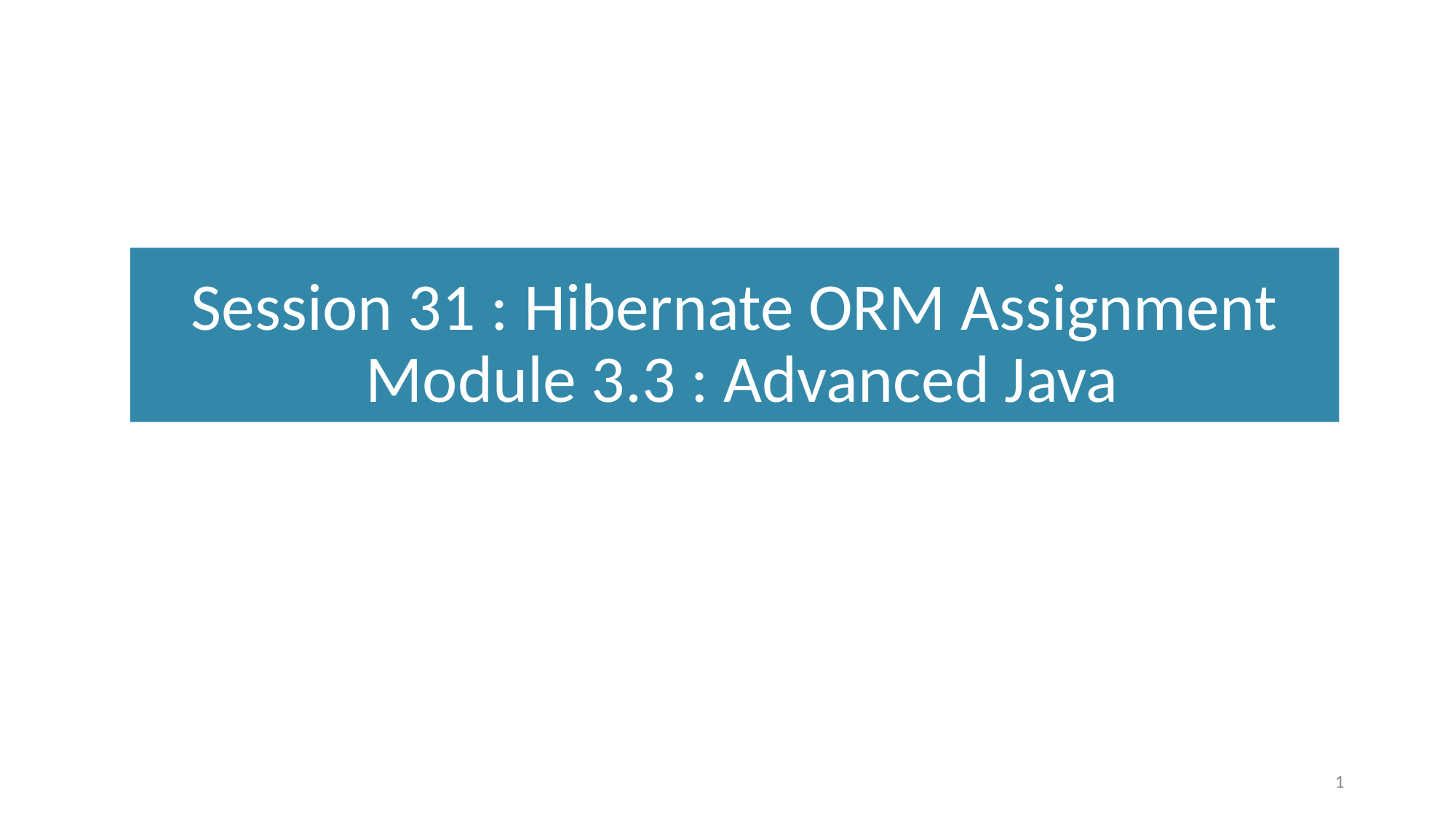

# Session 31 : Hibernate ORM Assignment Module 3.3 : Advanced Java
1